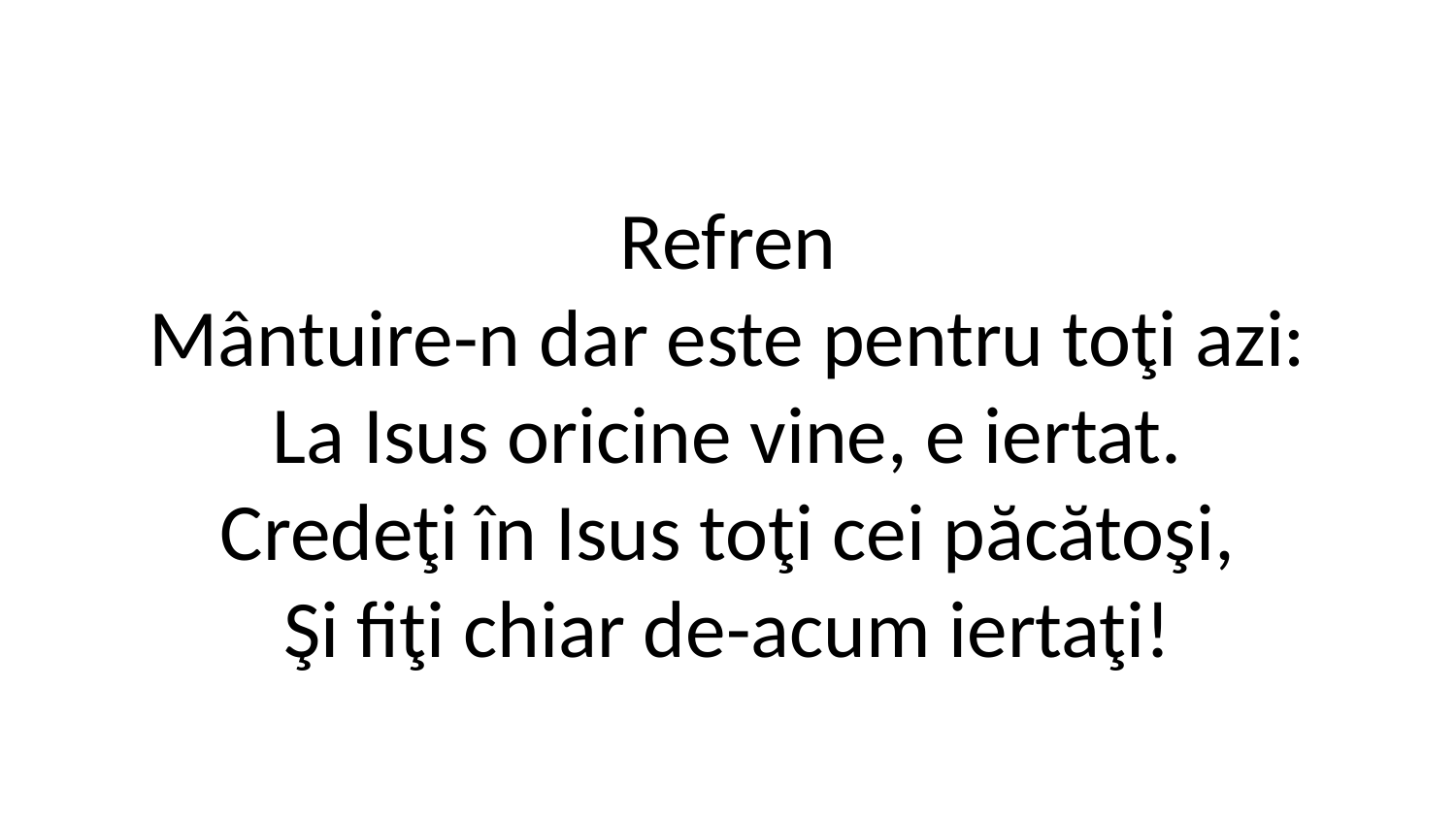

Refren
Mântuire-n dar este pentru toţi azi:
La Isus oricine vine, e iertat.
Credeţi în Isus toţi cei păcătoşi,
Şi fiţi chiar de-acum iertaţi!